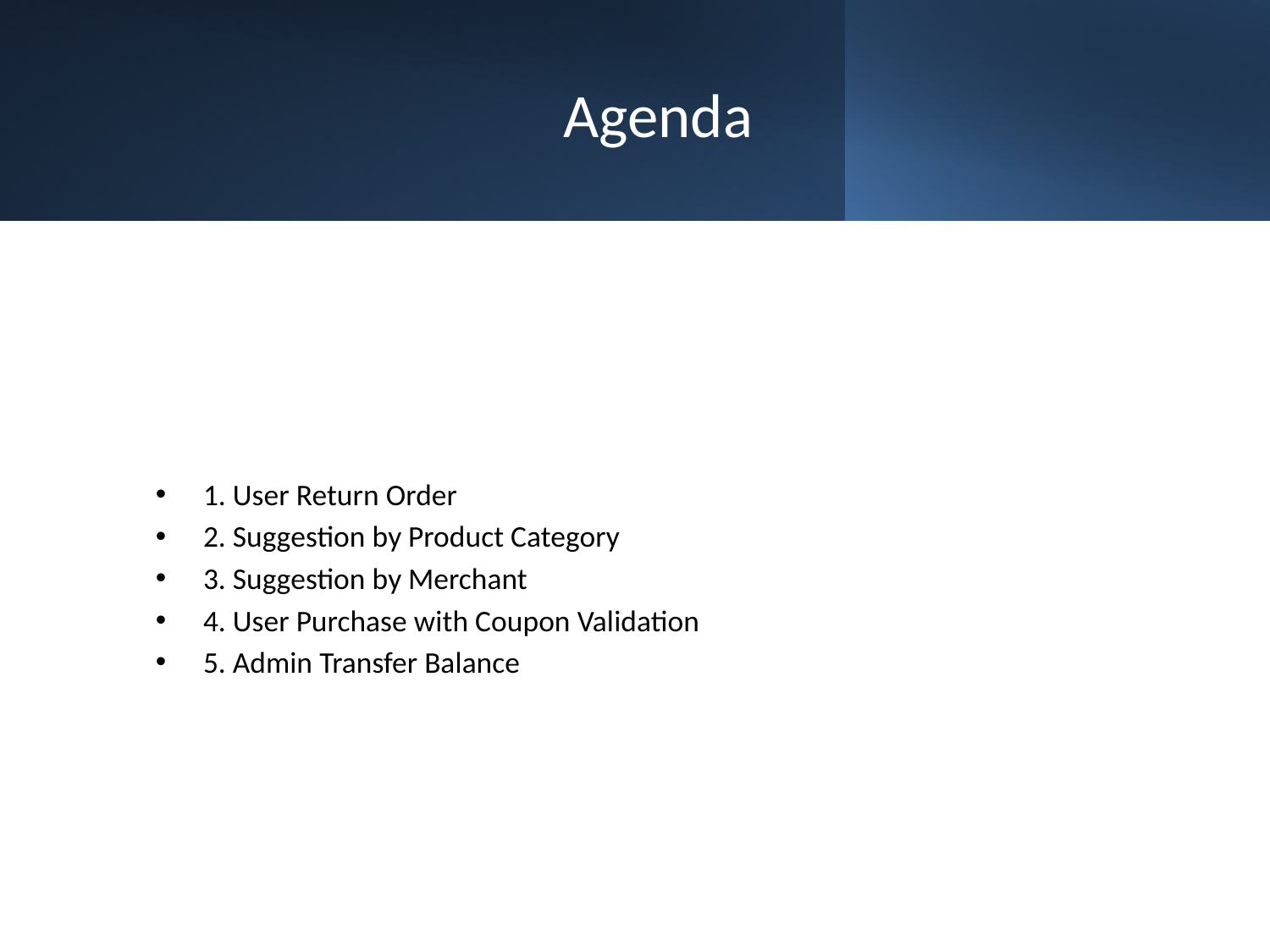

# Agenda
1. User Return Order
2. Suggestion by Product Category
3. Suggestion by Merchant
4. User Purchase with Coupon Validation
5. Admin Transfer Balance